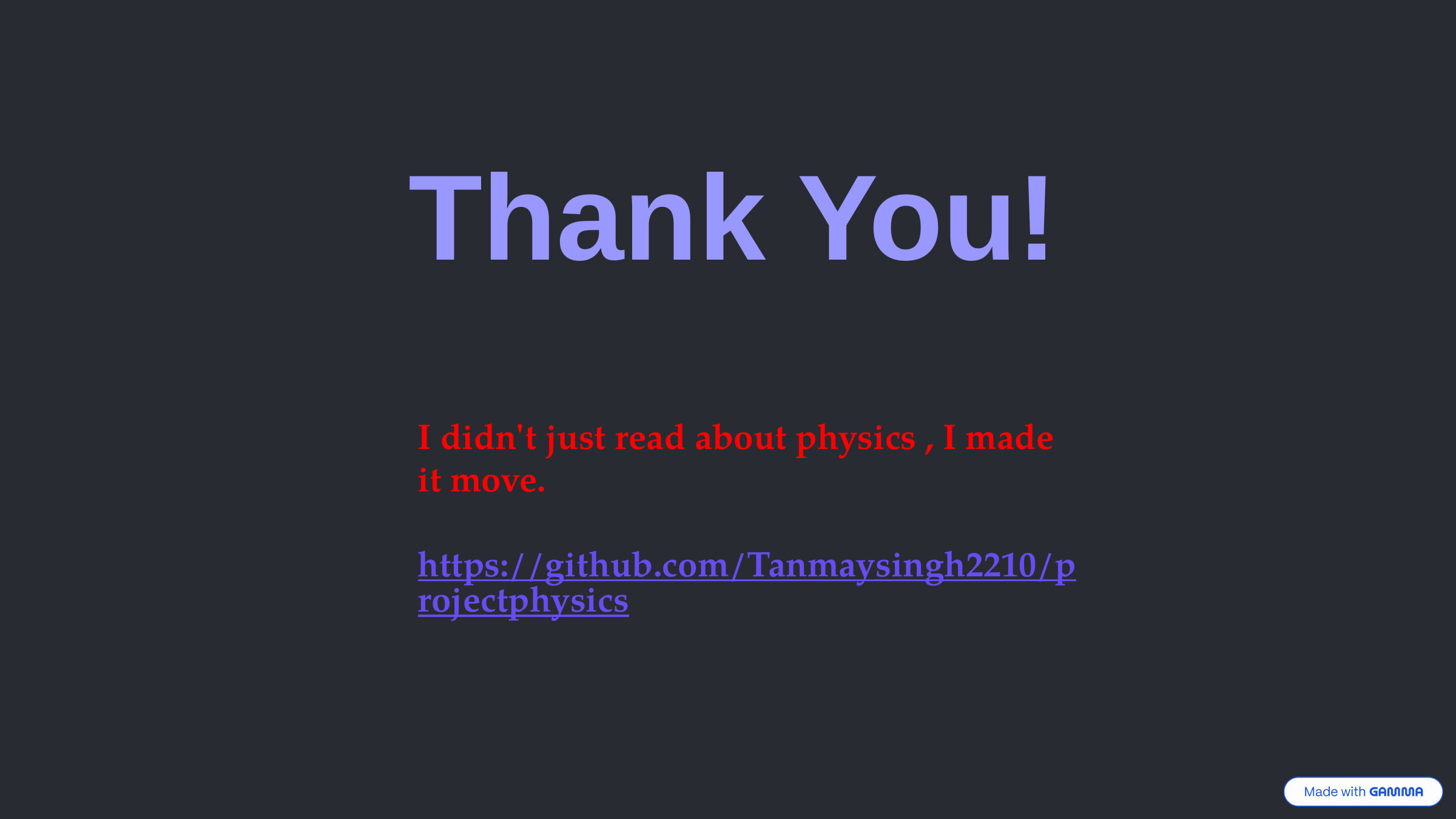

Thank You!
I didn't just read about physics , I made it move.

https://github.com/Tanmaysingh2210/projectphysics